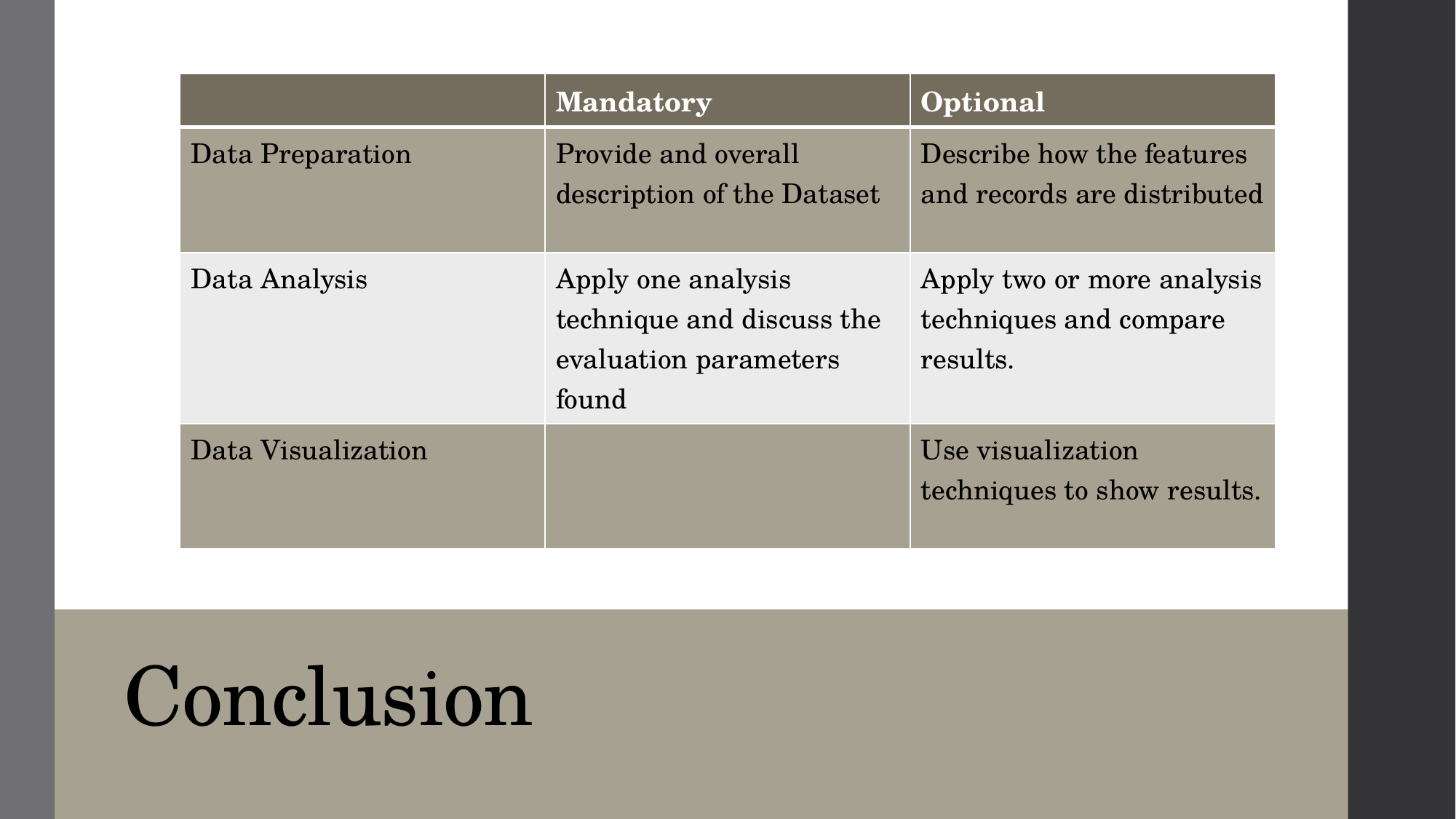

|  | Mandatory | Optional |
| --- | --- | --- |
| Data Preparation | Provide and overall description of the Dataset | Describe how the features and records are distributed |
| Data Analysis | Apply one analysis technique and discuss the evaluation parameters found | Apply two or more analysis techniques and compare results. |
| Data Visualization |  | Use visualization techniques to show results. |

# Conclusion